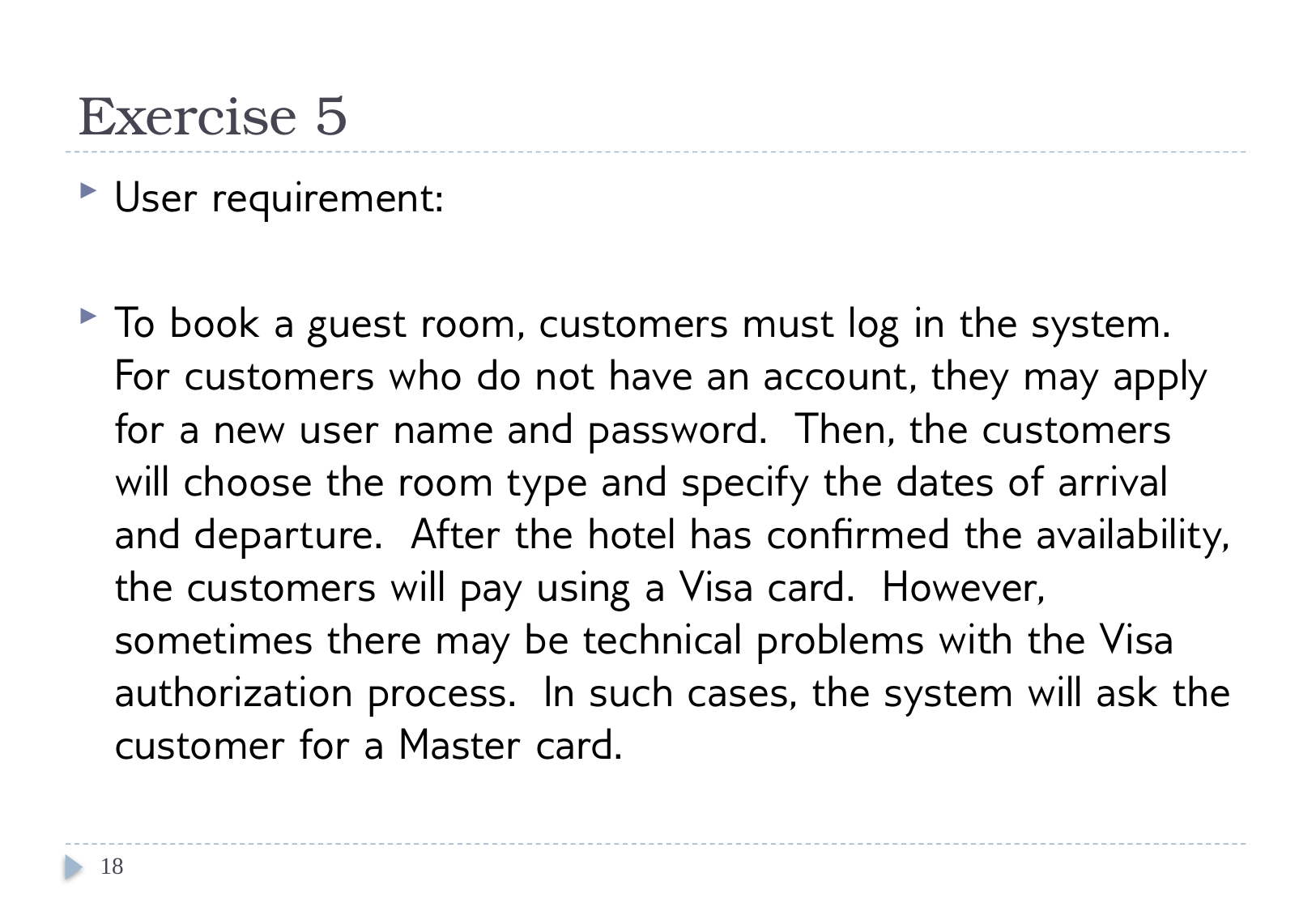

# Exercise 5
User requirement:

To book a guest room, customers must log in the system.  For customers who do not have an account, they may apply for a new user name and password.  Then, the customers will choose the room type and specify the dates of arrival and departure.  After the hotel has confirmed the availability, the customers will pay using a Visa card.  However, sometimes there may be technical problems with the Visa authorization process.  In such cases, the system will ask the customer for a Master card.
18